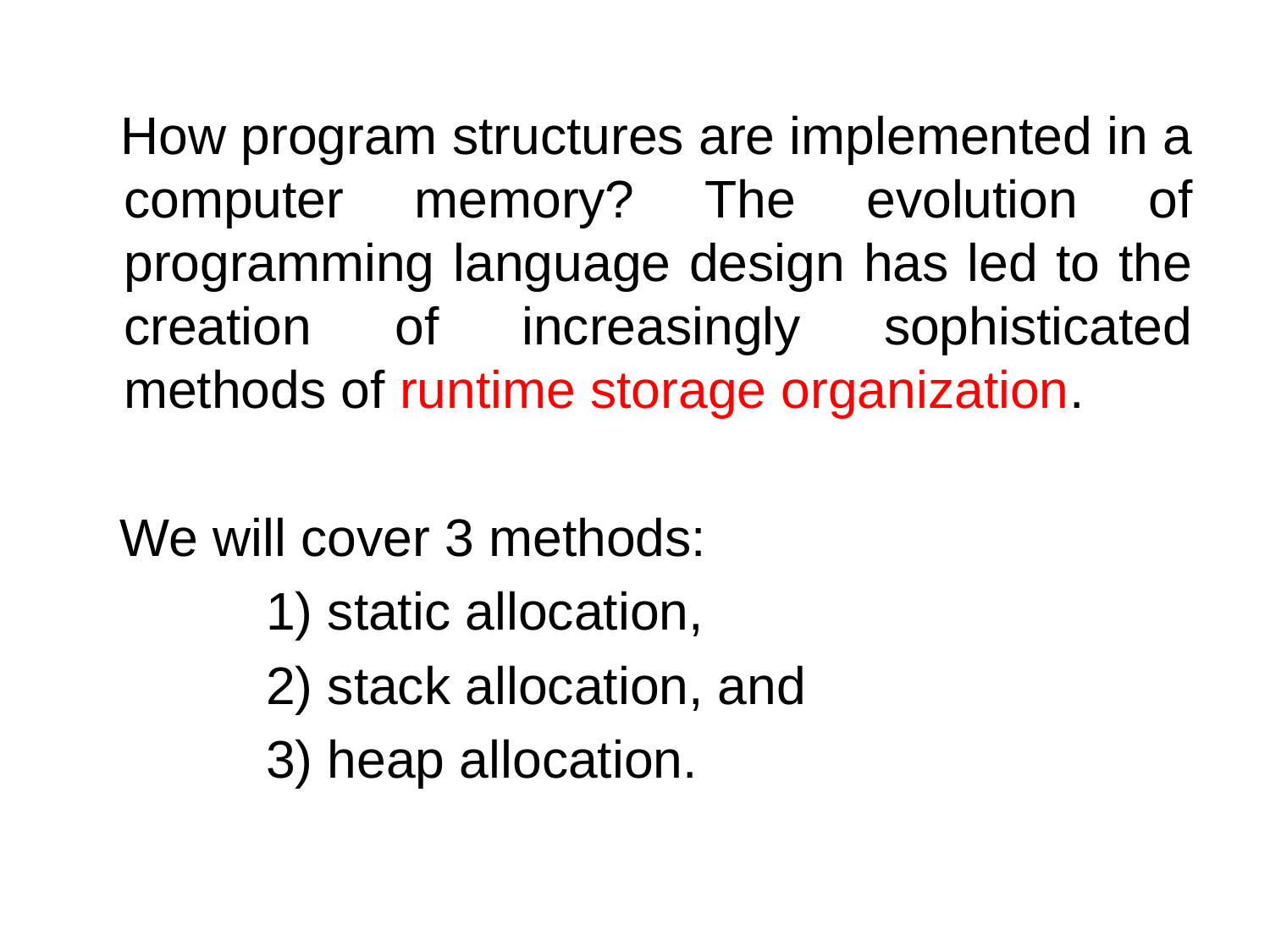

#
   How program structures are implemented in a computer memory? The evolution of programming language design has led to the creation of increasingly sophisticated methods of runtime storage organization.

   We will cover 3 methods:
             1) static allocation,
             2) stack allocation, and
             3) heap allocation.